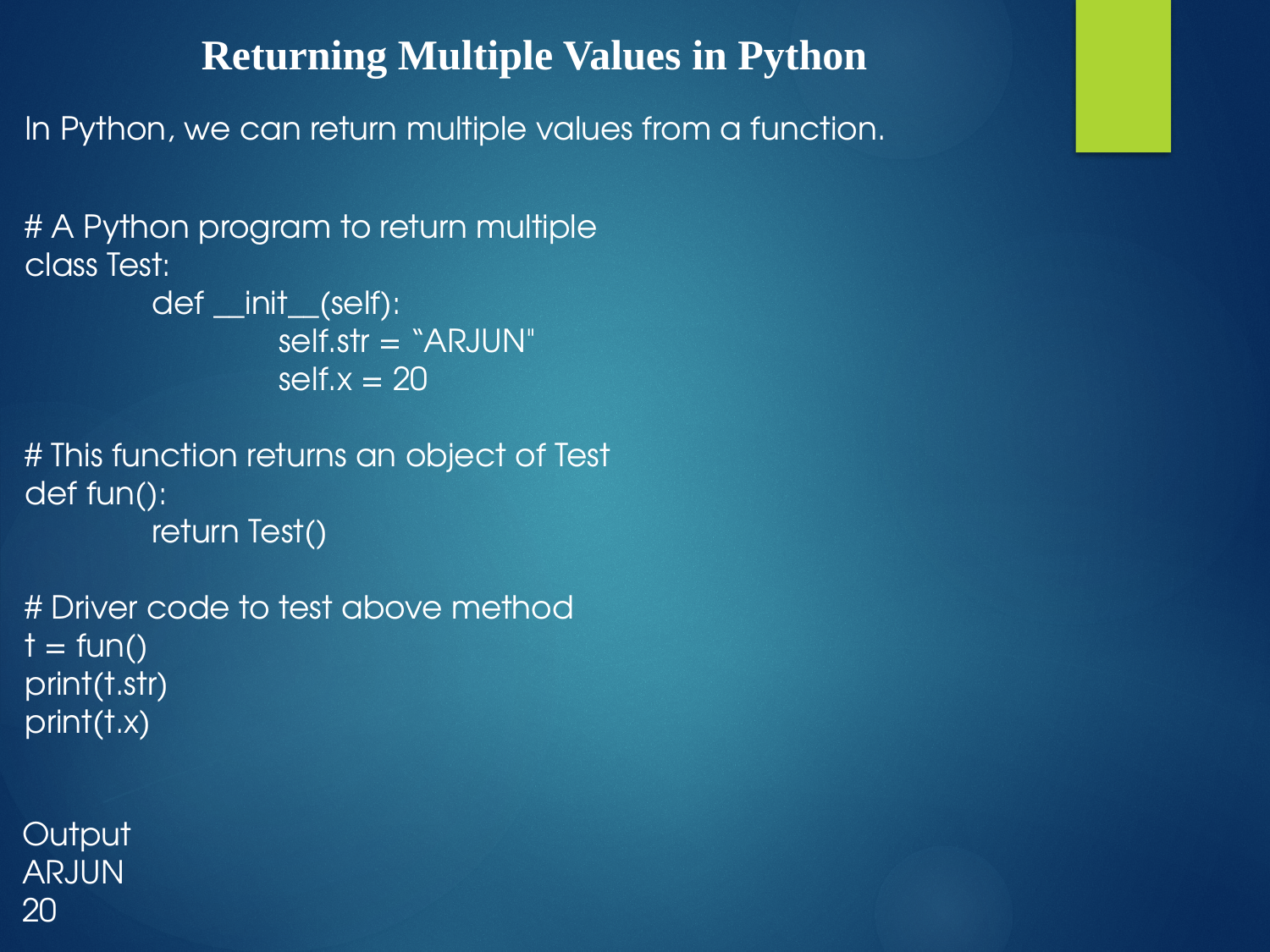

Returning Multiple Values in Python
In Python, we can return multiple values from a function.
# A Python program to return multiple
class Test:
	def __init__(self):
		self.str = “ARJUN"
		self.x = 20

# This function returns an object of Test
def fun():
	return Test()

# Driver code to test above method
t = fun()
print(t.str)
print(t.x)
Output
ARJUN
20